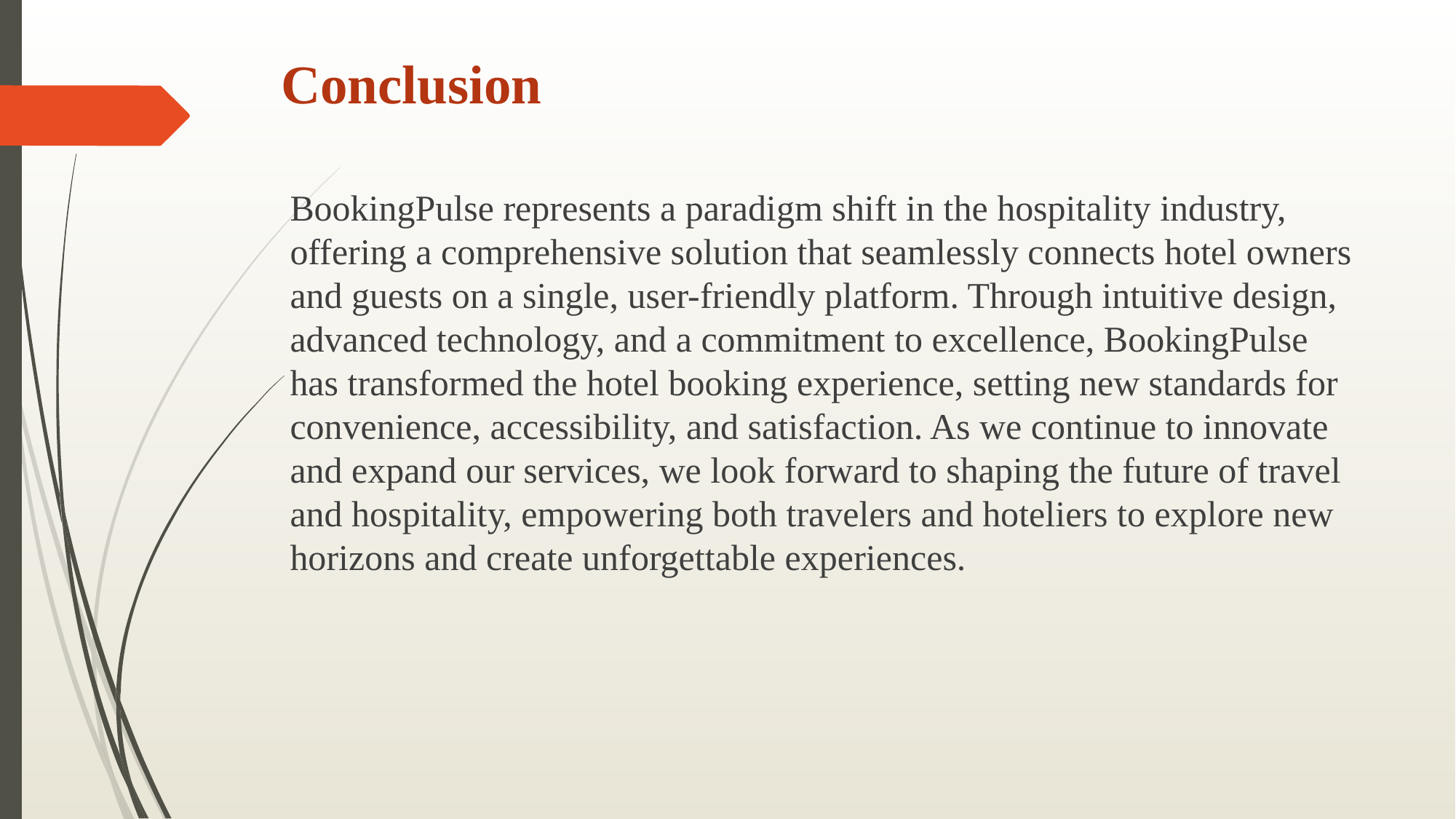

# Conclusion
BookingPulse represents a paradigm shift in the hospitality industry, offering a comprehensive solution that seamlessly connects hotel owners and guests on a single, user-friendly platform. Through intuitive design, advanced technology, and a commitment to excellence, BookingPulse has transformed the hotel booking experience, setting new standards for convenience, accessibility, and satisfaction. As we continue to innovate and expand our services, we look forward to shaping the future of travel and hospitality, empowering both travelers and hoteliers to explore new horizons and create unforgettable experiences.